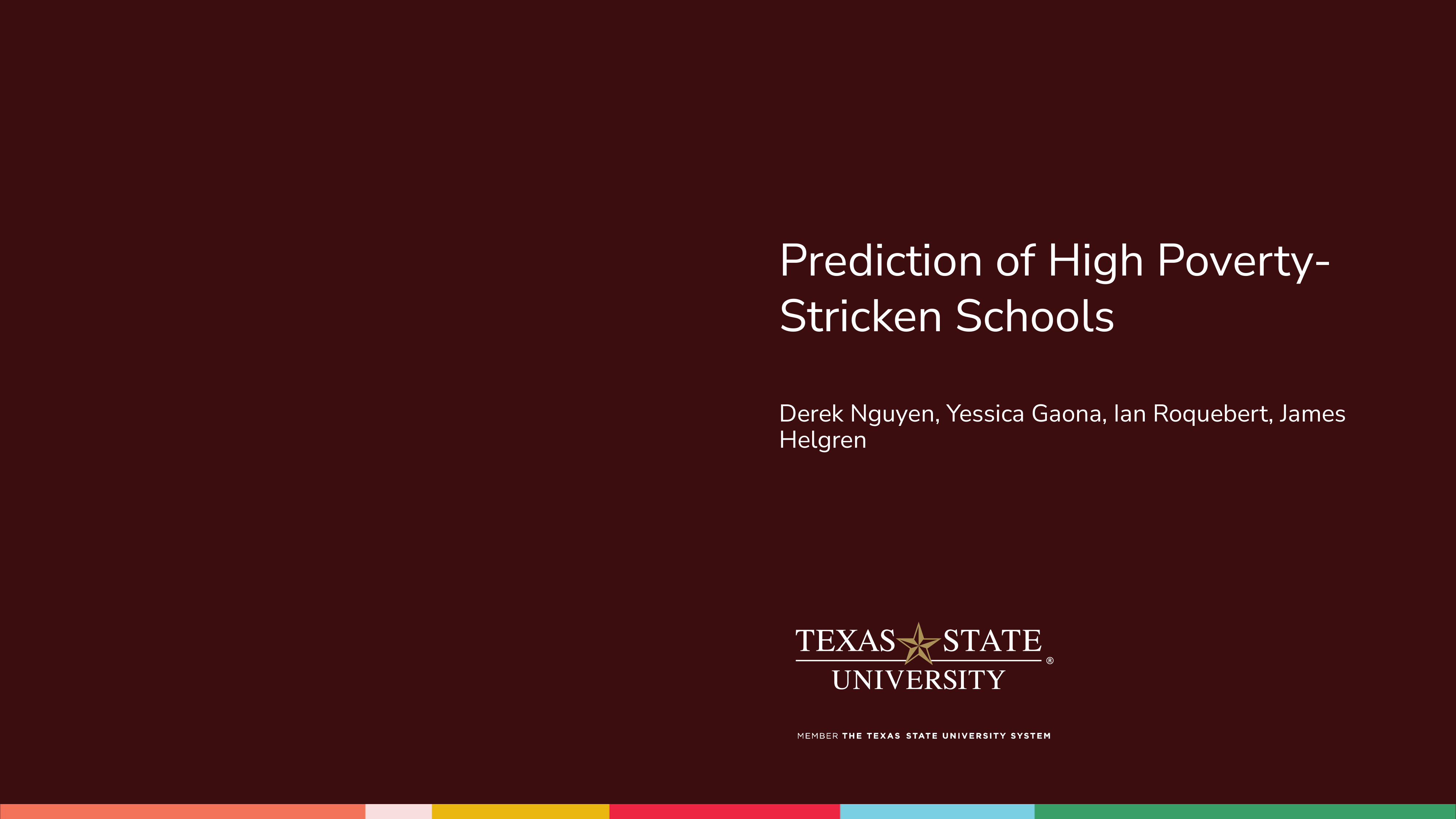

# Prediction of High Poverty-Stricken Schools
Derek Nguyen, Yessica Gaona, Ian Roquebert, James Helgren